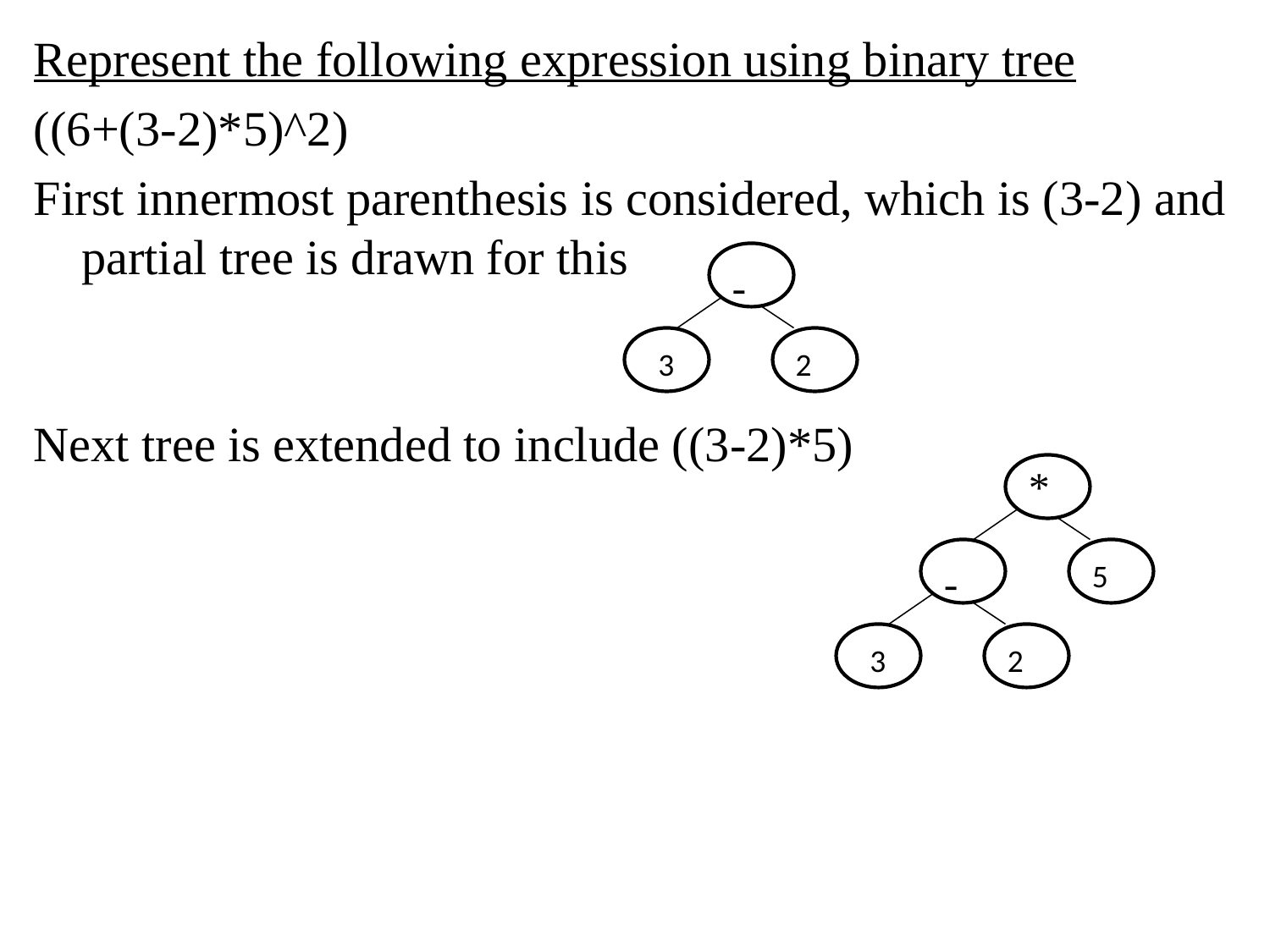

Represent the following expression using binary tree
((6+(3-2)*5)^2)
First innermost parenthesis is considered, which is (3-2) and partial tree is drawn for this
Next tree is extended to include ((3-2)*5)

-

3
2
*

-
5

3
2